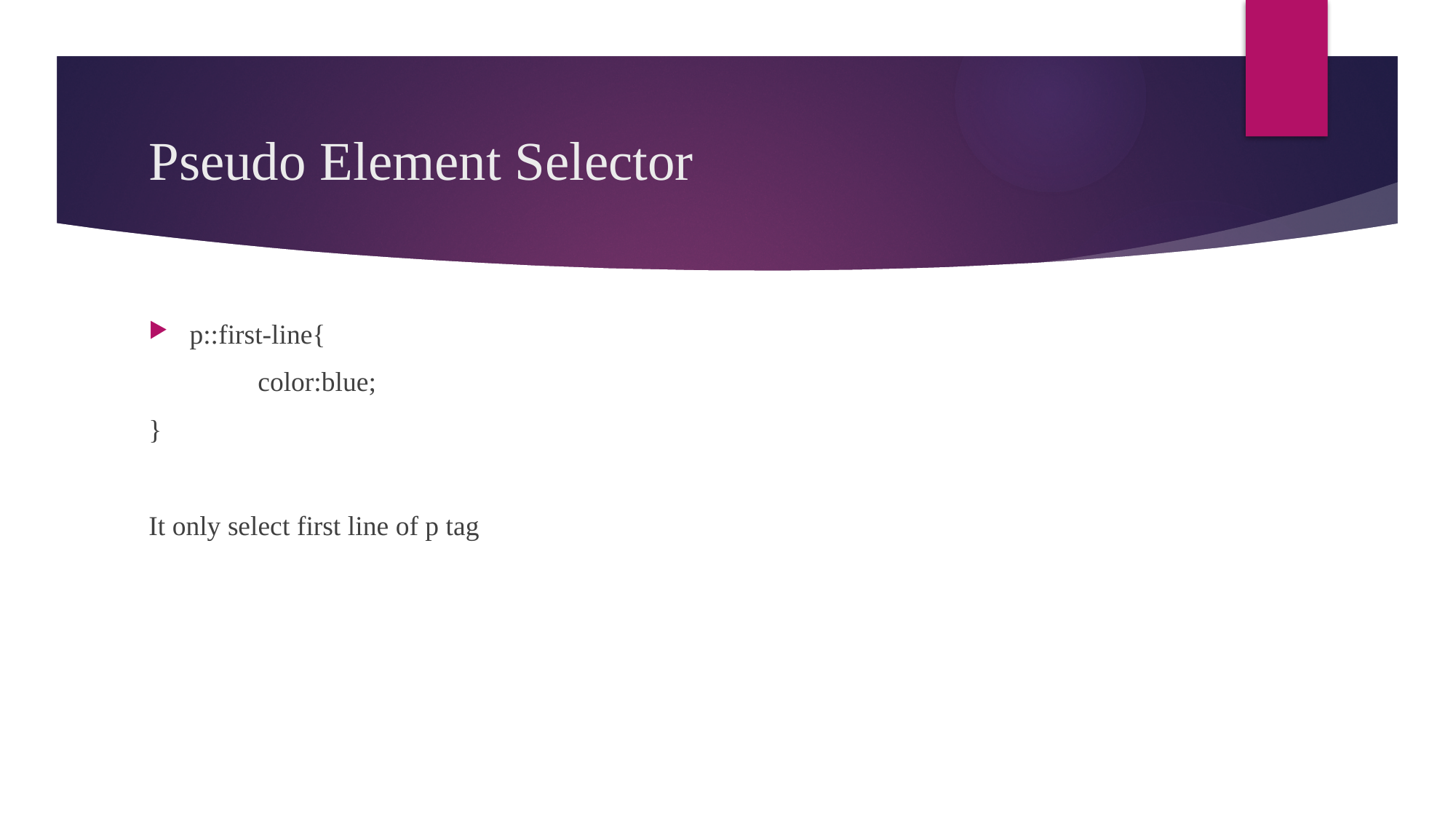

# Pseudo Element Selector
p::first-line{
	color:blue;
}

It only select first line of p tag